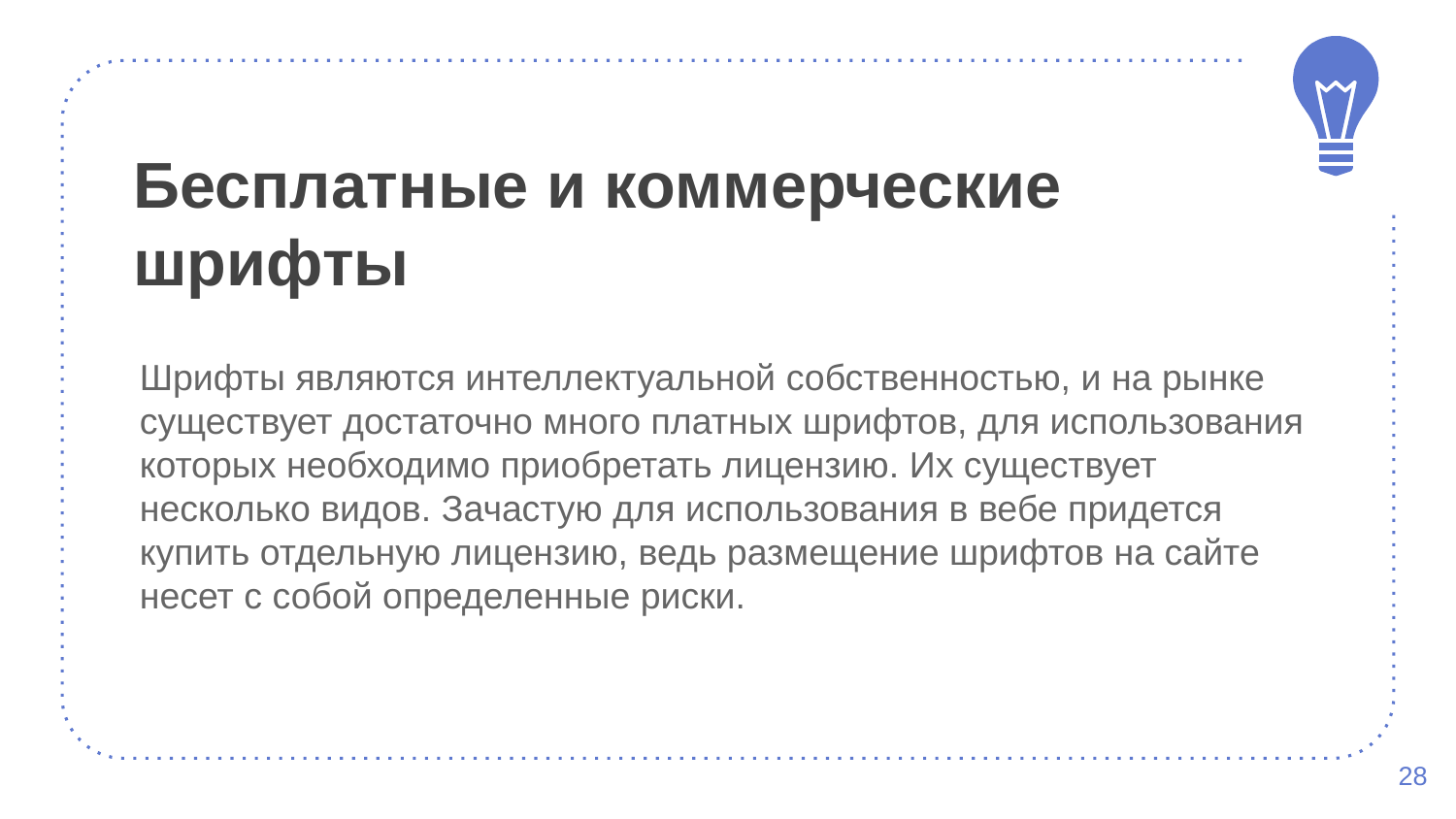

# Бесплатные и коммерческие шрифты
Шрифты являются интеллектуальной собственностью, и на рынке существует достаточно много платных шрифтов, для использования которых необходимо приобретать лицензию. Их существует несколько видов. Зачастую для использования в вебе придется купить отдельную лицензию, ведь размещение шрифтов на сайте несет с собой определенные риски.
28